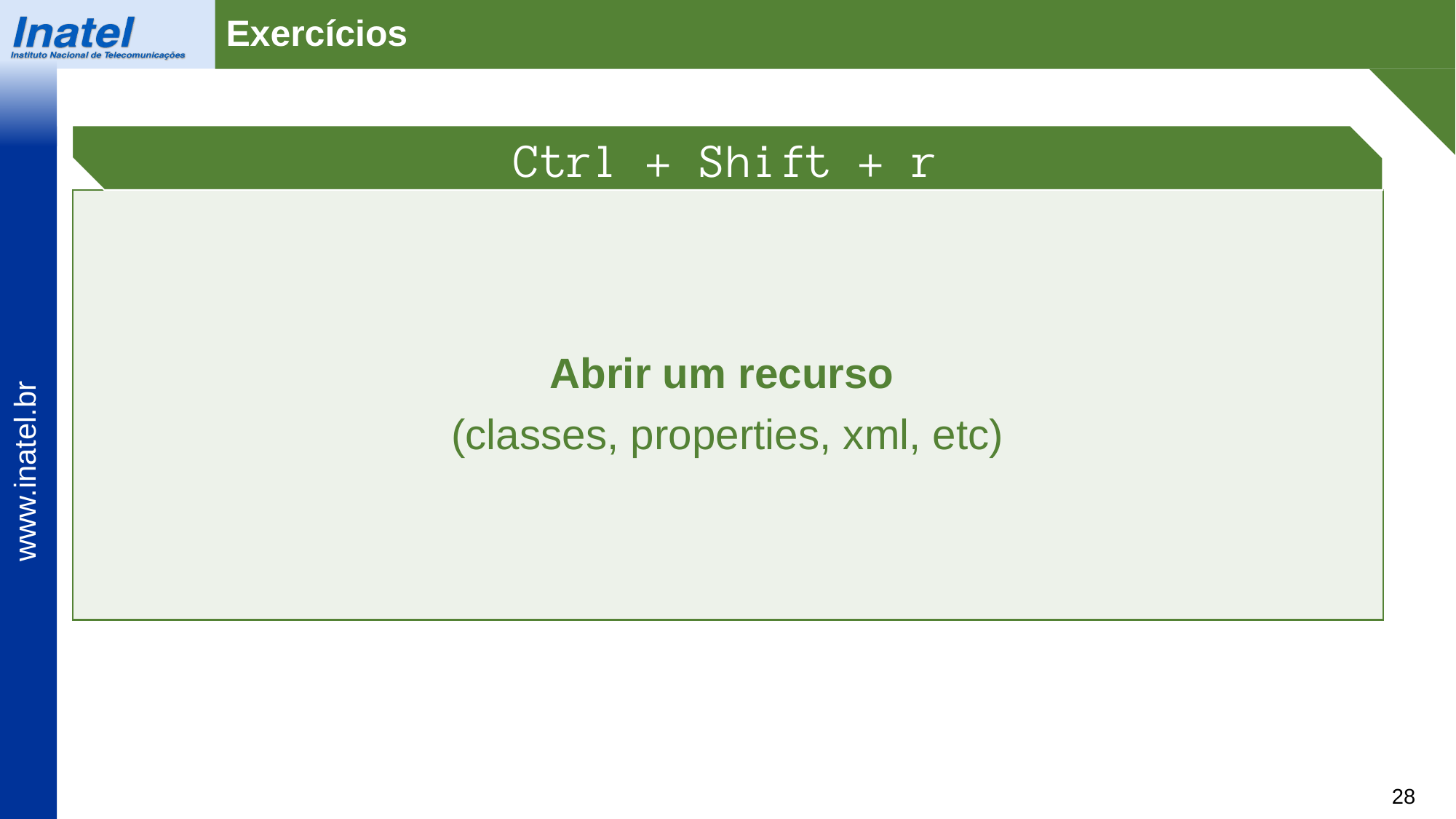

Exercícios

Ctrl + Shift + r
Abrir um recurso
(classes, properties, xml, etc)